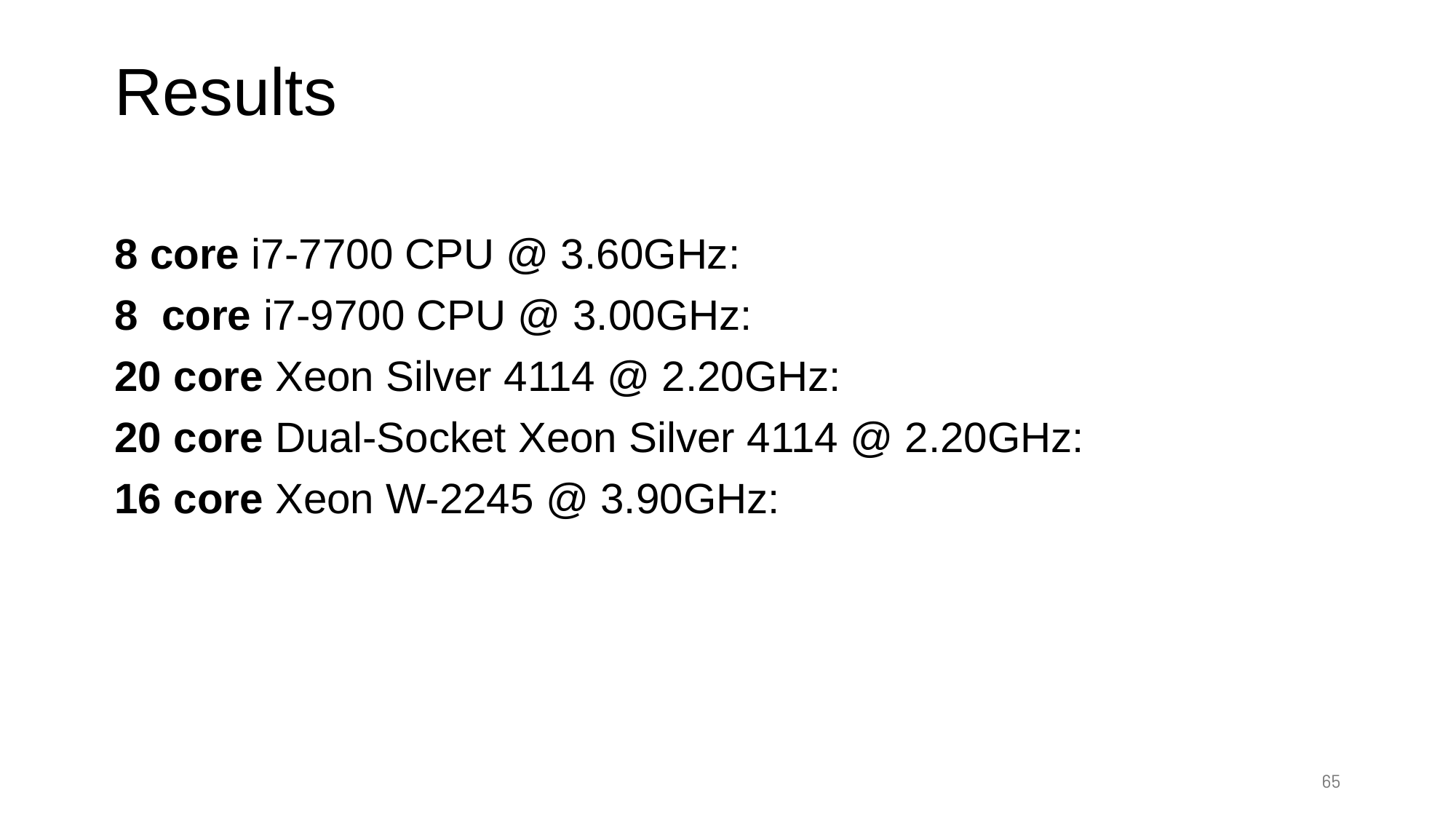

# Results
8 core i7-7700 CPU @ 3.60GHz:
8  core i7-9700 CPU @ 3.00GHz:
20 core Xeon Silver 4114 @ 2.20GHz:
20 core Dual-Socket Xeon Silver 4114 @ 2.20GHz:
16 core Xeon W-2245 @ 3.90GHz:
65